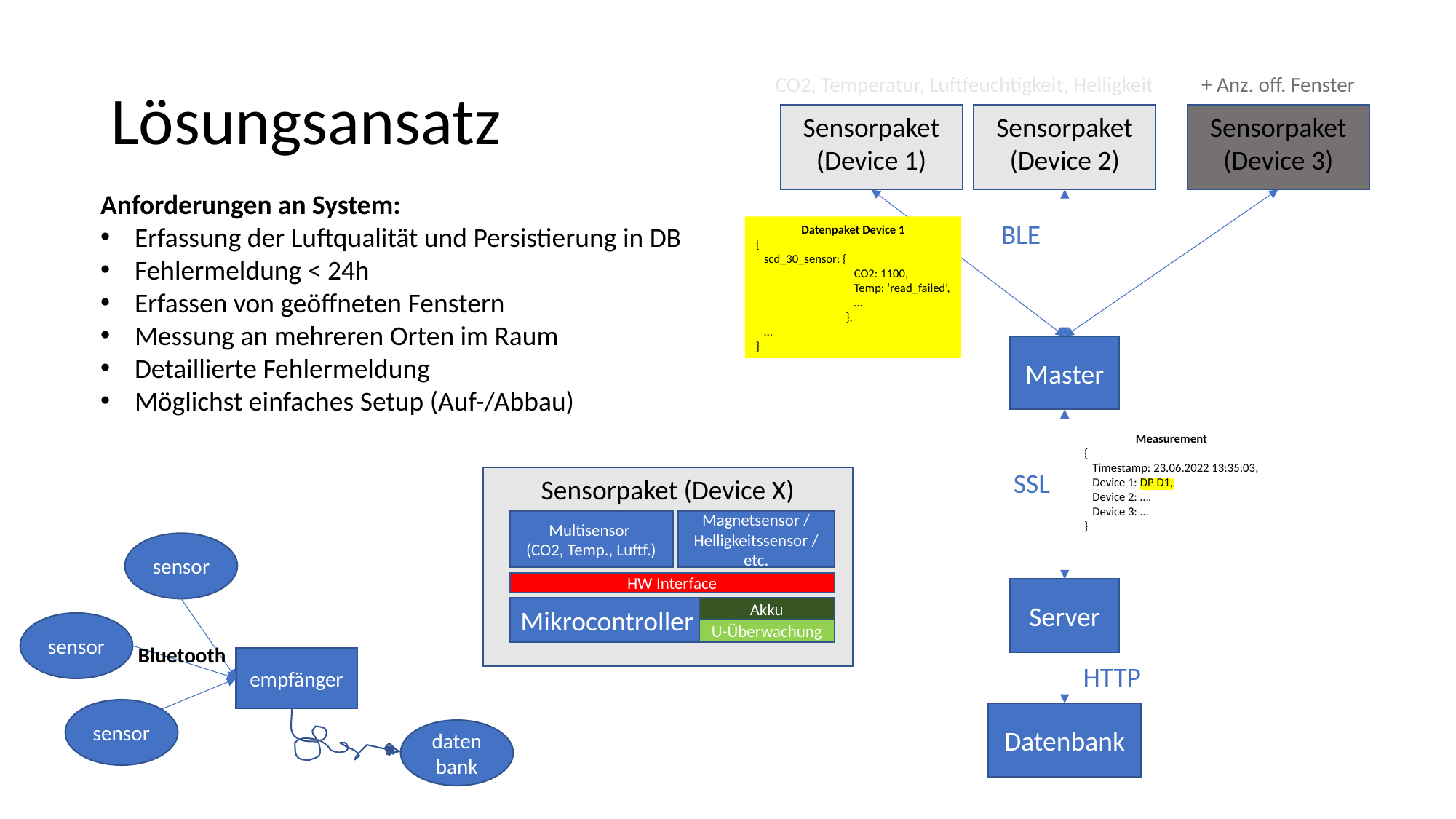

# Lösungsansatz
+ Anz. off. Fenster
CO2, Temperatur, Luftfeuchtigkeit, Helligkeit
Sensorpaket (Device 1)
Sensorpaket (Device 2)
Sensorpaket (Device 3)
Anforderungen an System:
Erfassung der Luftqualität und Persistierung in DB
Fehlermeldung < 24h
Erfassen von geöffneten Fenstern
Messung an mehreren Orten im Raum
Detaillierte Fehlermeldung
Möglichst einfaches Setup (Auf-/Abbau)
BLE
Datenpaket Device 1
{
   scd_30_sensor: {
                                    CO2: 1100,
                                    Temp: ‘read_failed’,
                                    …
                                 },
   …
}
Master
Measurement
{
   Timestamp: 23.06.2022 13:35:03,
   Device 1: DP D1,
   Device 2: …,
   Device 3: …
}
SSL
Sensorpaket (Device X)
Multisensor
(CO2, Temp., Luftf.)
Magnetsensor /
Helligkeitssensor /
etc.
sensor
HW Interface
Server
Mikrocontroller
Akku
sensor
U-Überwachung
Bluetooth
empfänger
HTTP
sensor
Datenbank

datenbank